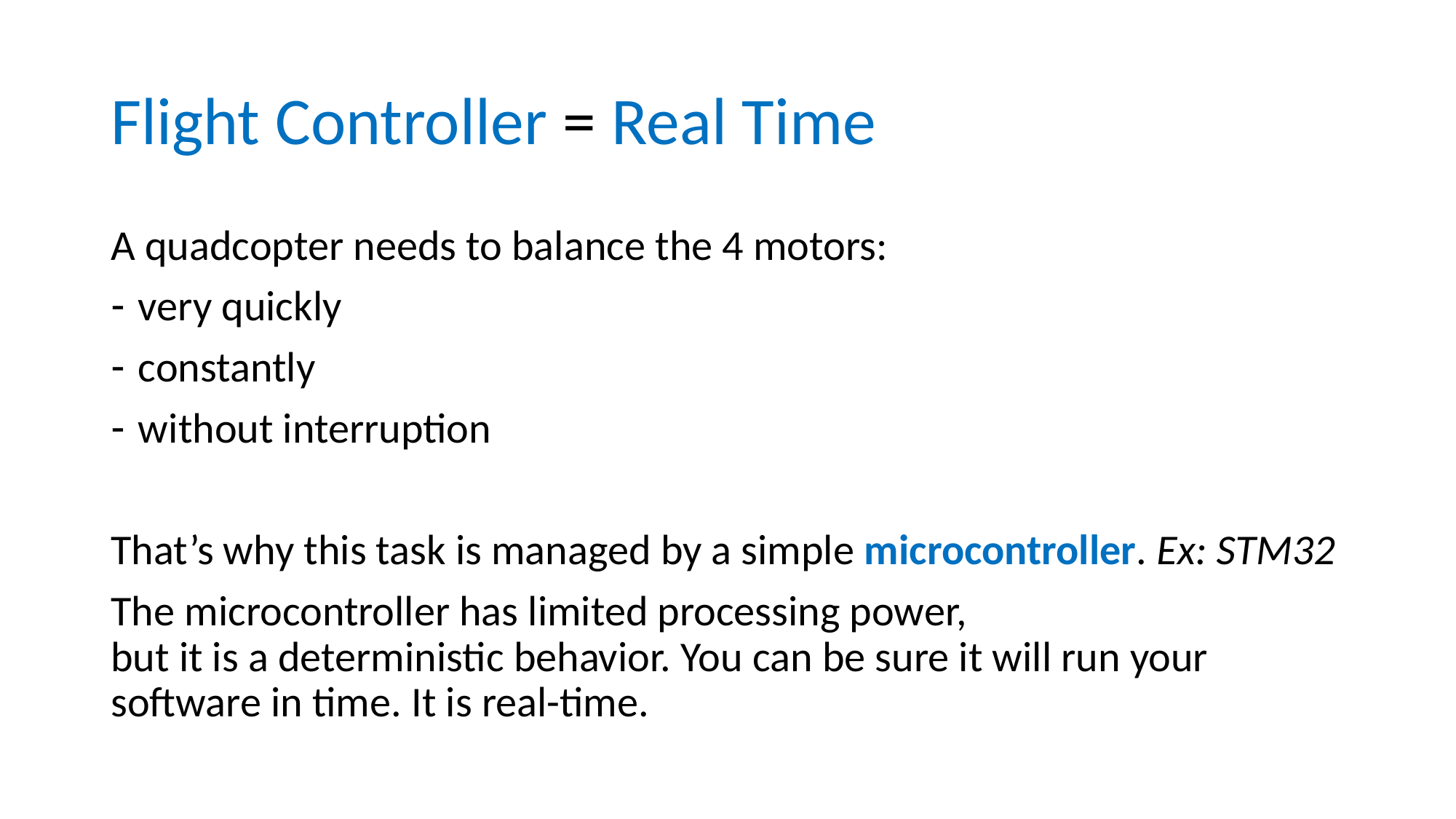

# Flight Controller = Real Time
A quadcopter needs to balance the 4 motors:
very quickly
constantly
without interruption

That’s why this task is managed by a simple microcontroller. Ex: STM32
The microcontroller has limited processing power,
but it is a deterministic behavior. You can be sure it will run your software in time. It is real-time.